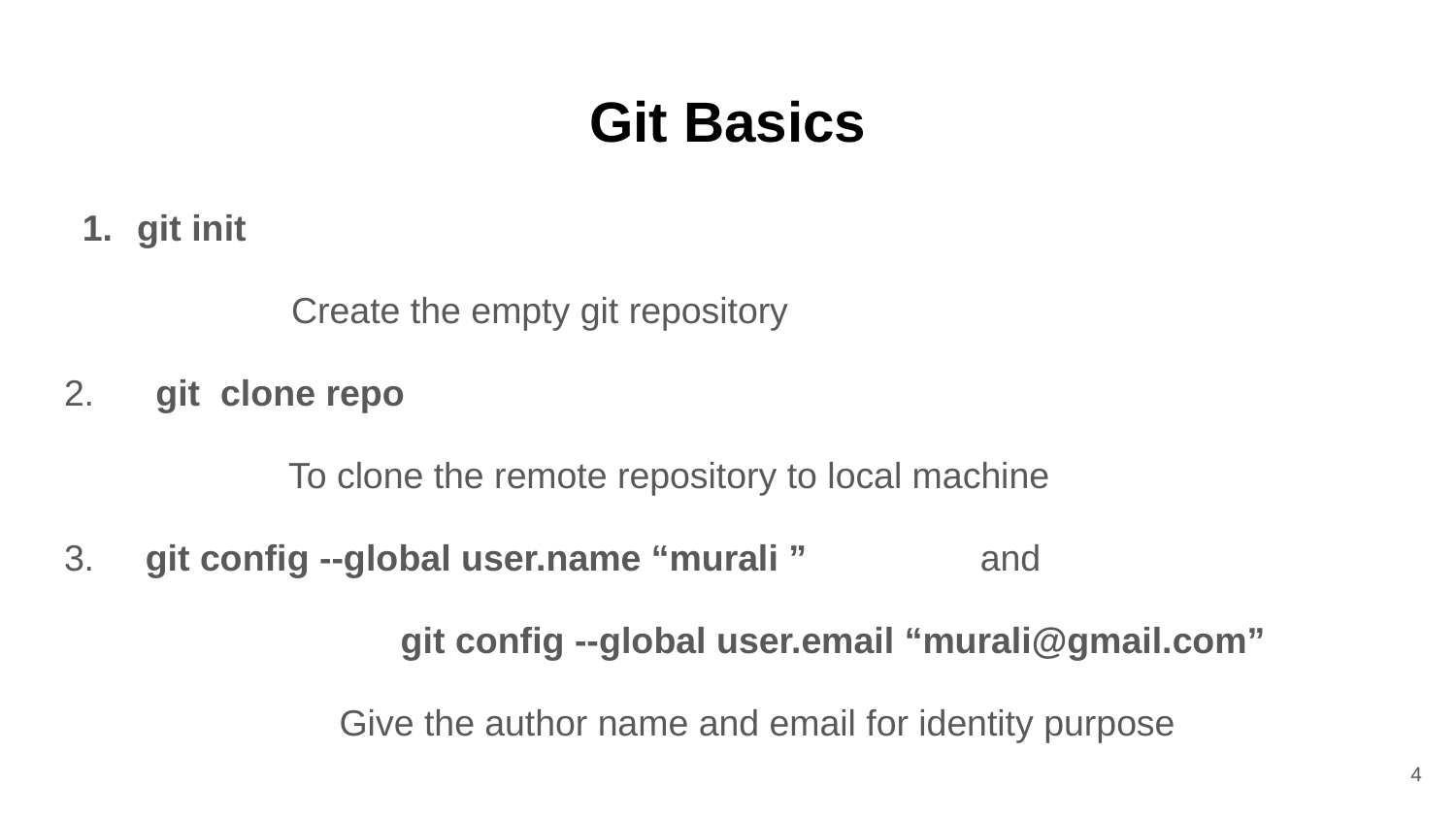

# Git Basics
git init
        Create the empty git repository
2.      git  clone repo
                      To clone the remote repository to local machine
3.     git config --global user.name “murali ”                 and
                                 git config --global user.email “murali@gmail.com”
                           Give the author name and email for identity purpose
4